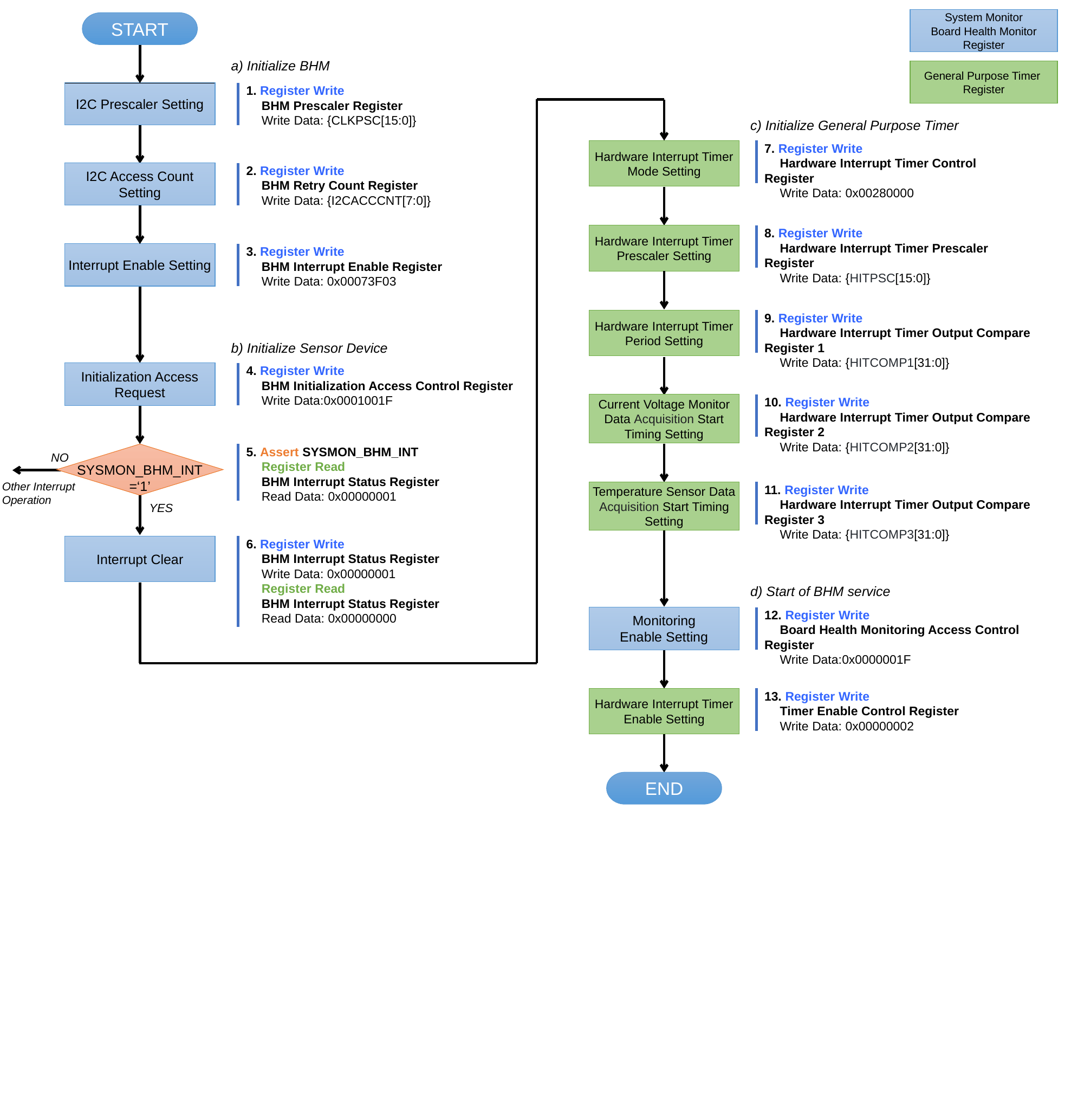

System Monitor
Board Health Monitor
Register
START
a) Initialize BHM
General Purpose Timer
Register
I2C Prescaler Setting
1. Register Write
　BHM Prescaler Register
　Write Data: {CLKPSC[15:0]}
c) Initialize General Purpose Timer
Hardware Interrupt Timer Mode Setting
7. Register Write
　Hardware Interrupt Timer Control Register
　Write Data: 0x00280000
I2C Access Count Setting
2. Register Write
　BHM Retry Count Register
　Write Data: {I2CACCCNT[7:0]}
Hardware Interrupt Timer Prescaler Setting
8. Register Write
　Hardware Interrupt Timer Prescaler Register
　Write Data: {HITPSC[15:0]}
Interrupt Enable Setting
3. Register Write
　BHM Interrupt Enable Register
　Write Data: 0x00073F03
Hardware Interrupt Timer Period Setting
9. Register Write
　Hardware Interrupt Timer Output Compare Register 1
　Write Data: {HITCOMP1[31:0]}
b) Initialize Sensor Device
Initialization Access Request
4. Register Write
　BHM Initialization Access Control Register
　Write Data:0x0001001F
Current Voltage Monitor Data Acquisition Start Timing Setting
10. Register Write
　Hardware Interrupt Timer Output Compare Register 2
　Write Data: {HITCOMP2[31:0]}

5. Assert SYSMON_BHM_INT
　Register Read
　BHM Interrupt Status Register
　Read Data: 0x00000001
NO
SYSMON_BHM_INT
=‘1’
Other Interrupt
Operation
Temperature Sensor Data Acquisition Start Timing Setting
11. Register Write
　Hardware Interrupt Timer Output Compare Register 3
　Write Data: {HITCOMP3[31:0]}
YES
Interrupt Clear
6. Register Write
　BHM Interrupt Status Register
　Write Data: 0x00000001
　Register Read
　BHM Interrupt Status Register
　Read Data: 0x00000000
d) Start of BHM service
Monitoring
Enable Setting
12. Register Write
　Board Health Monitoring Access Control Register
　Write Data:0x0000001F
Hardware Interrupt Timer Enable Setting
13. Register Write
　Timer Enable Control Register
　Write Data: 0x00000002
END